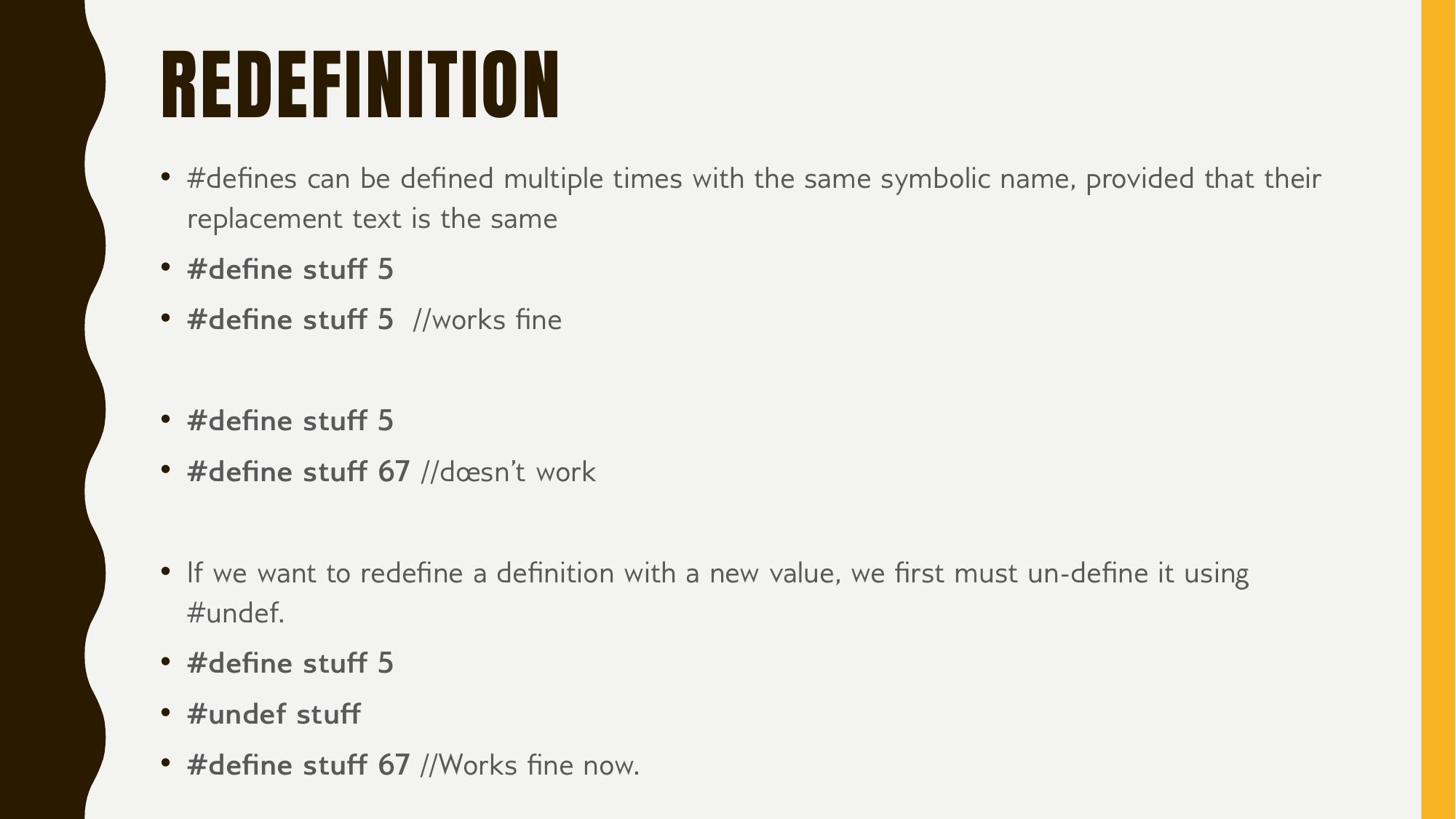

# Redefinition
#defines can be defined multiple times with the same symbolic name, provided that their replacement text is the same
#define stuff 5
#define stuff 5  //works fine

#define stuff 5
#define stuff 67 //doesn’t work

If we want to redefine a definition with a new value, we first must un-define it using #undef.
#define stuff 5
#undef stuff
#define stuff 67 //Works fine now.